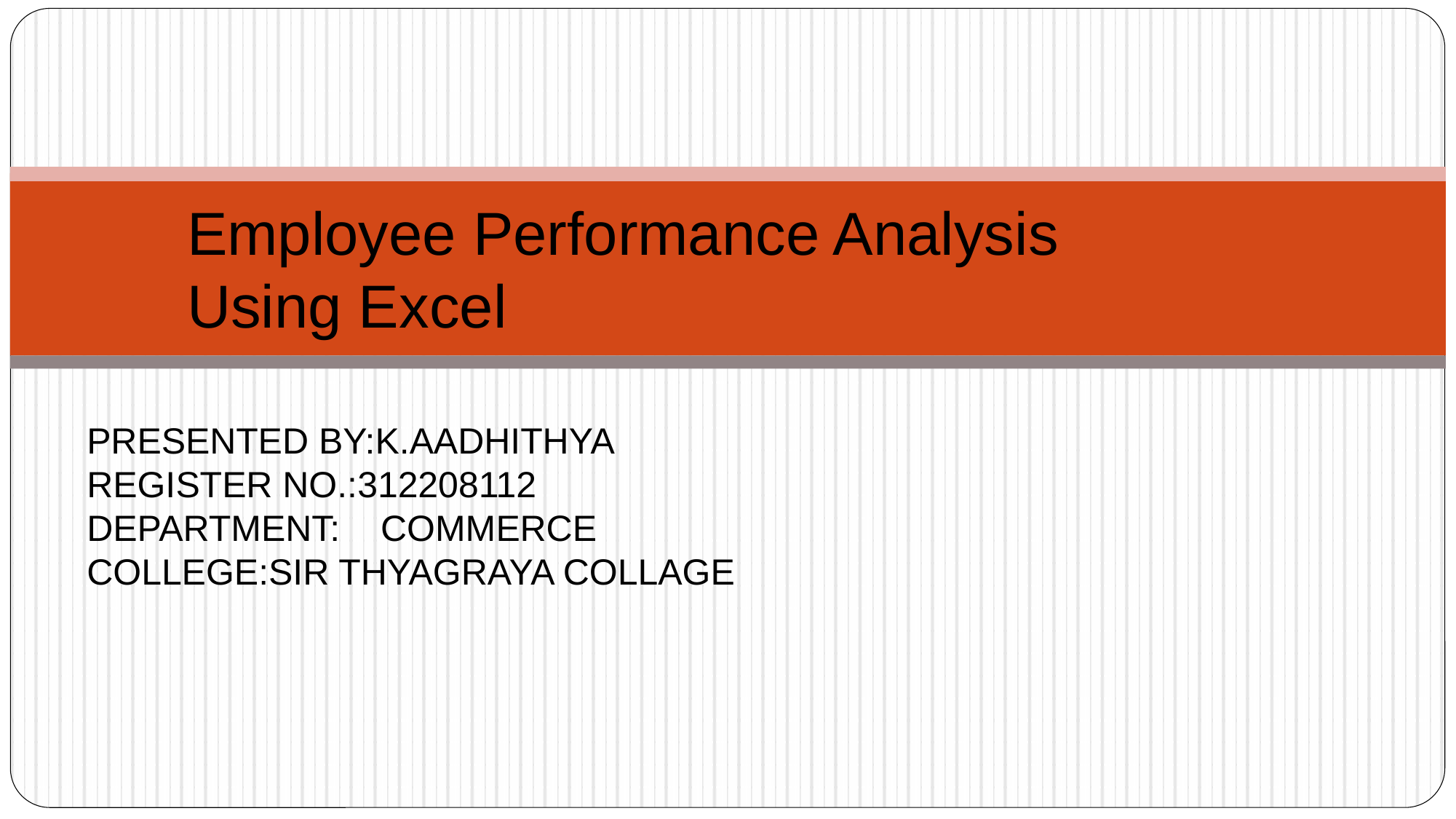

# Employee Performance Analysis Using Excel
PRESENTED BY:K.AADHITHYA
REGISTER NO.:312208112
DEPARTMENT:    COMMERCE
COLLEGE:SIR THYAGRAYA COLLAGE